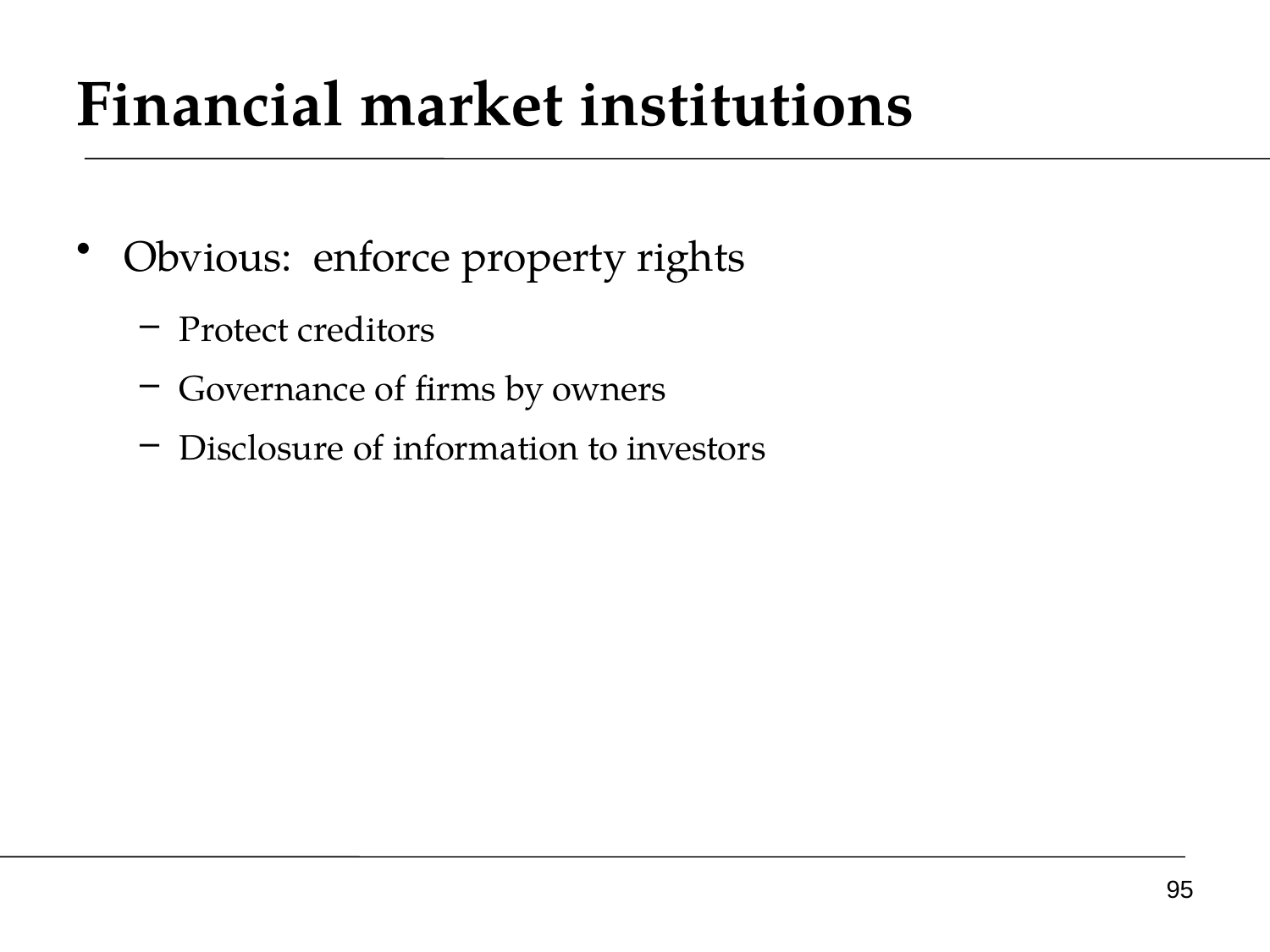

# Financial market institutions
Obvious:  enforce property rights
Protect creditors
Governance of firms by owners
Disclosure of information to investors
95